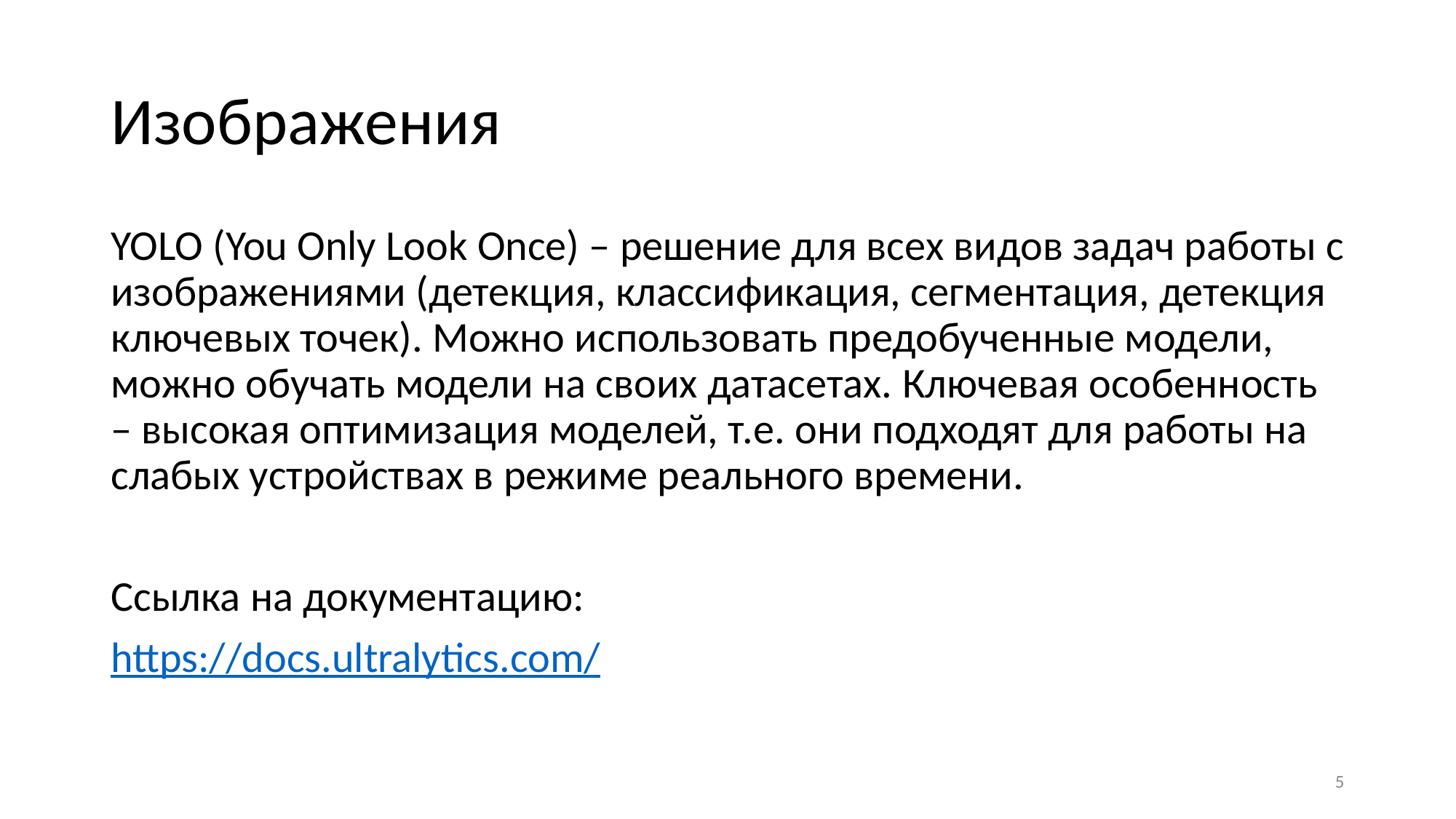

# Изображения
YOLO (You Only Look Once) – решение для всех видов задач работы с изображениями (детекция, классификация, сегментация, детекция ключевых точек). Можно использовать предобученные модели, можно обучать модели на своих датасетах. Ключевая особенность – высокая оптимизация моделей, т.е. они подходят для работы на слабых устройствах в режиме реального времени.

Ссылка на документацию:
https://docs.ultralytics.com/

5